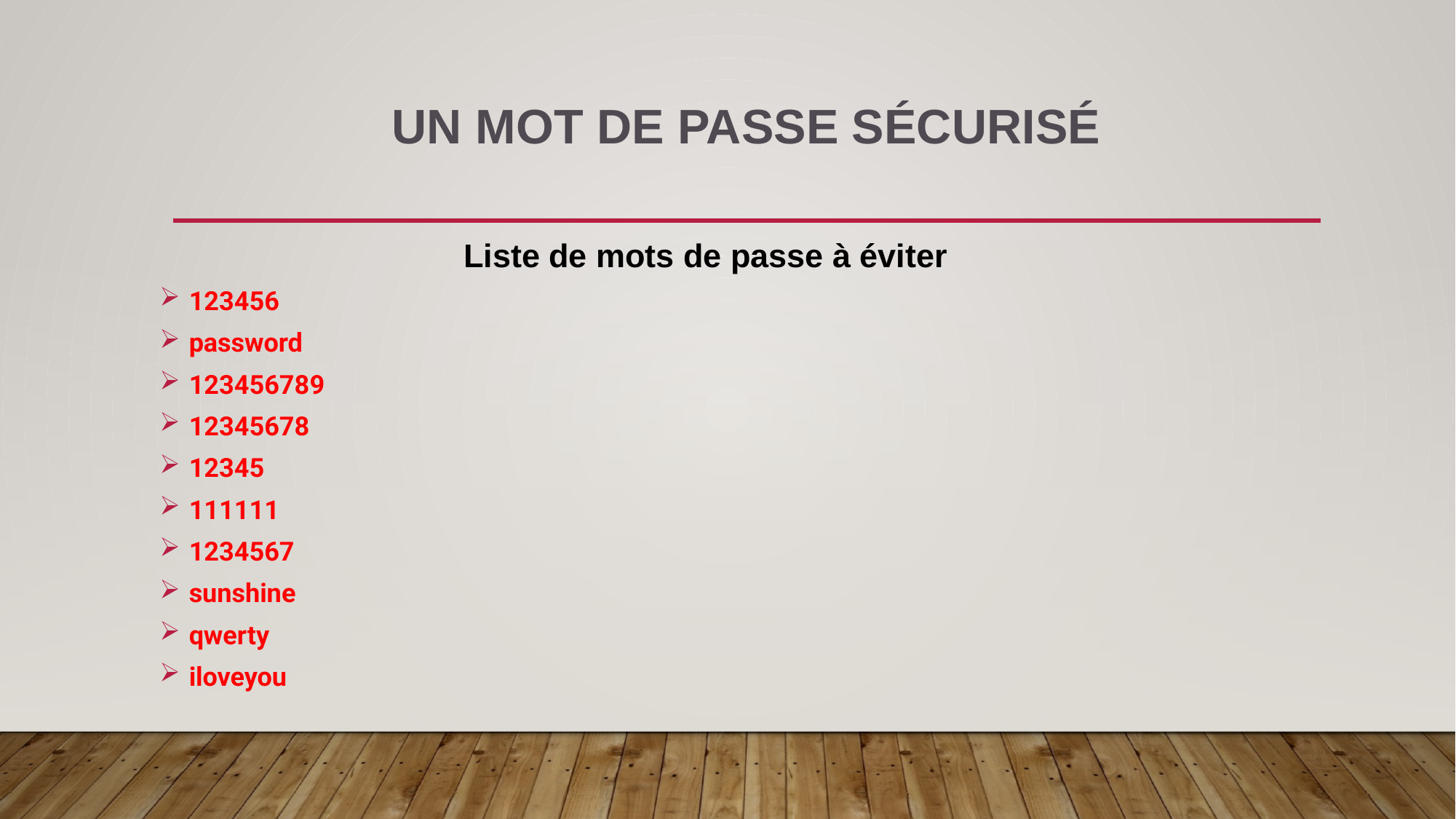

# Un mot de passe sécurisé
Liste de mots de passe à éviter
123456
password
123456789
12345678
12345
111111
1234567
sunshine
qwerty
iloveyou